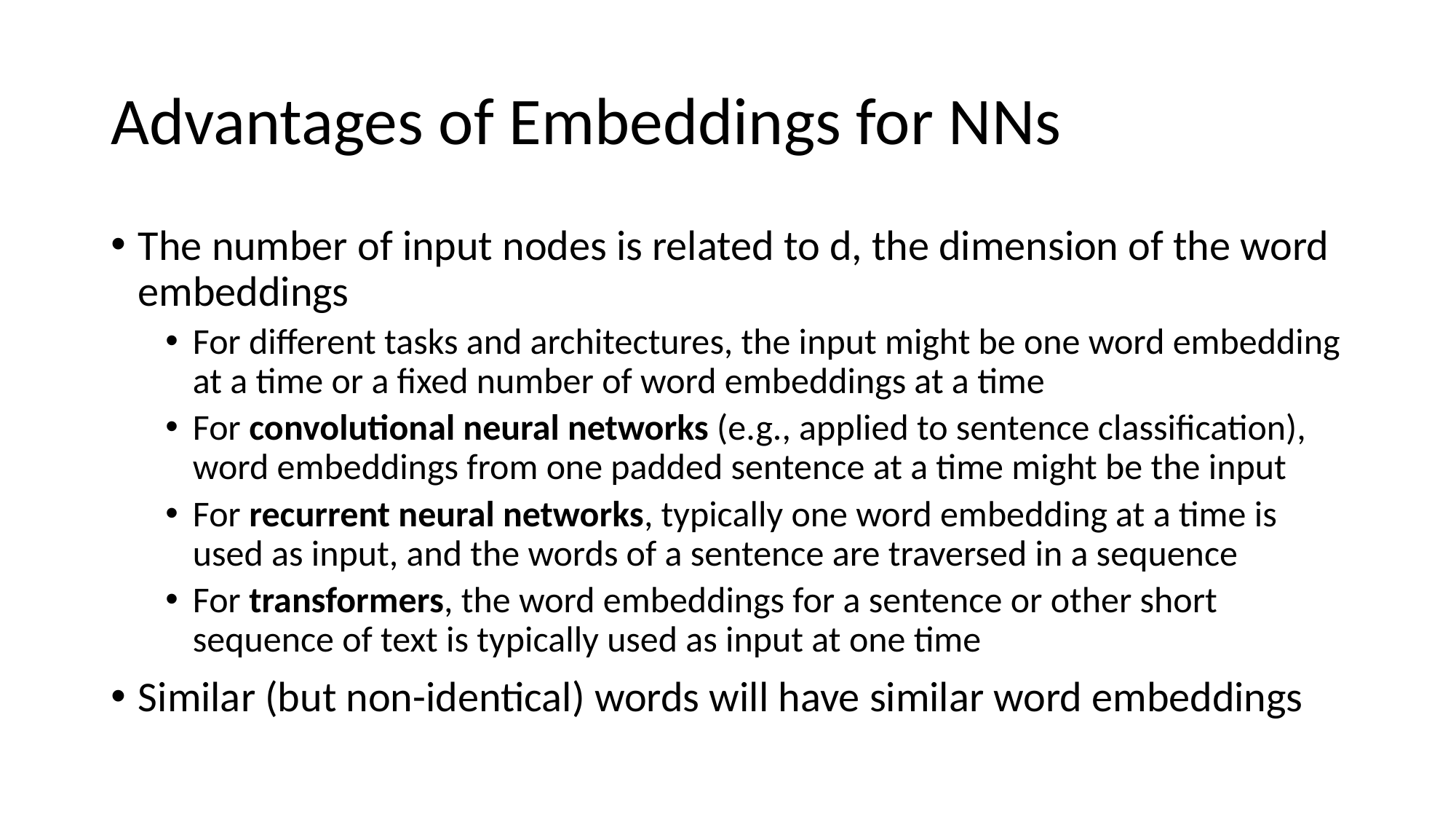

# Advantages of Embeddings for NNs
The number of input nodes is related to d, the dimension of the word embeddings
For different tasks and architectures, the input might be one word embedding at a time or a fixed number of word embeddings at a time
For convolutional neural networks (e.g., applied to sentence classification), word embeddings from one padded sentence at a time might be the input
For recurrent neural networks, typically one word embedding at a time is used as input, and the words of a sentence are traversed in a sequence
For transformers, the word embeddings for a sentence or other short sequence of text is typically used as input at one time
Similar (but non-identical) words will have similar word embeddings